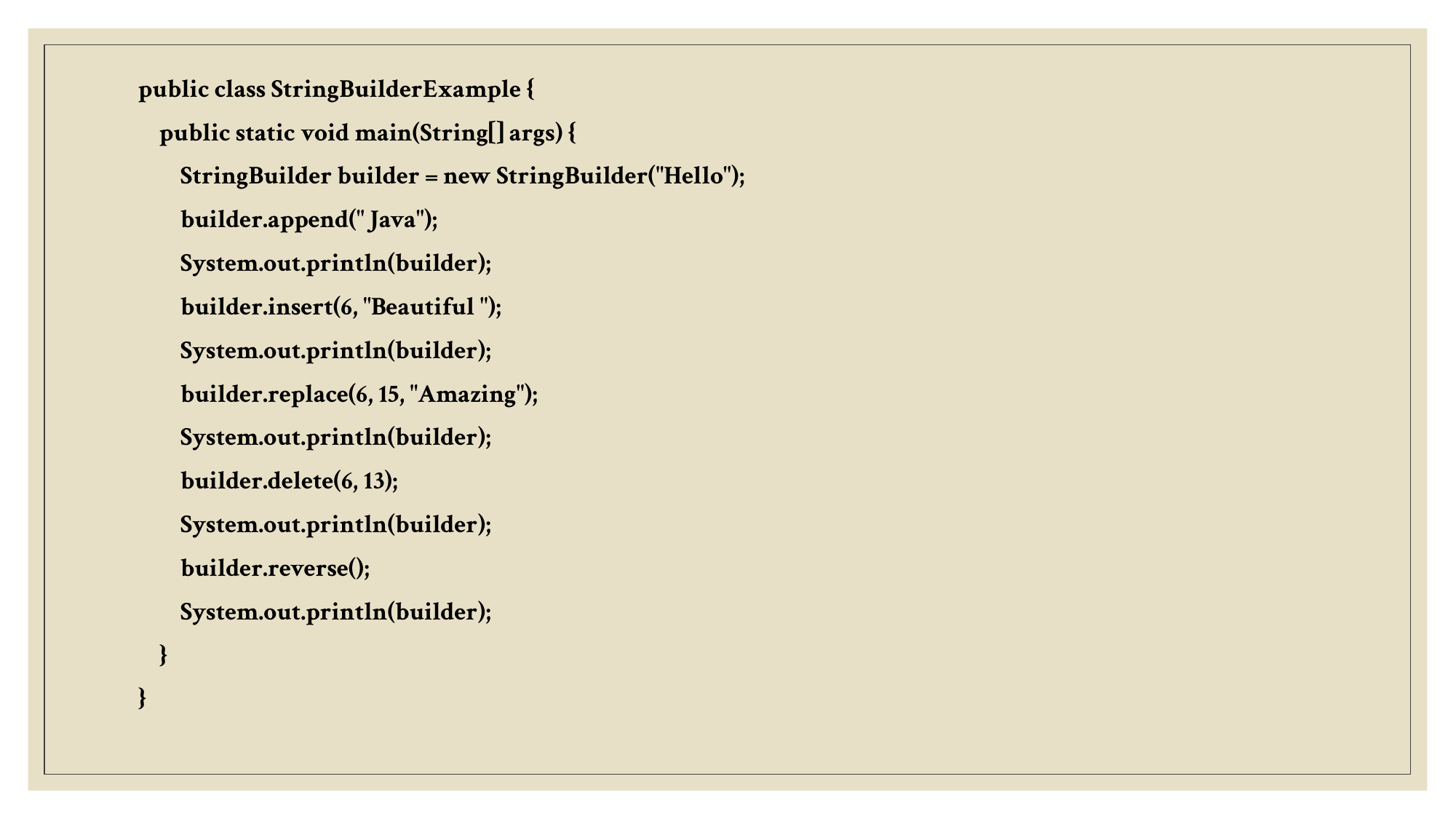

public class StringBuilderExample {
    public static void main(String[] args) {
        StringBuilder builder = new StringBuilder("Hello");
        builder.append(" Java");
        System.out.println(builder);
        builder.insert(6, "Beautiful ");
        System.out.println(builder);
        builder.replace(6, 15, "Amazing");
        System.out.println(builder);
        builder.delete(6, 13);
        System.out.println(builder);
        builder.reverse();
        System.out.println(builder);
    }
}